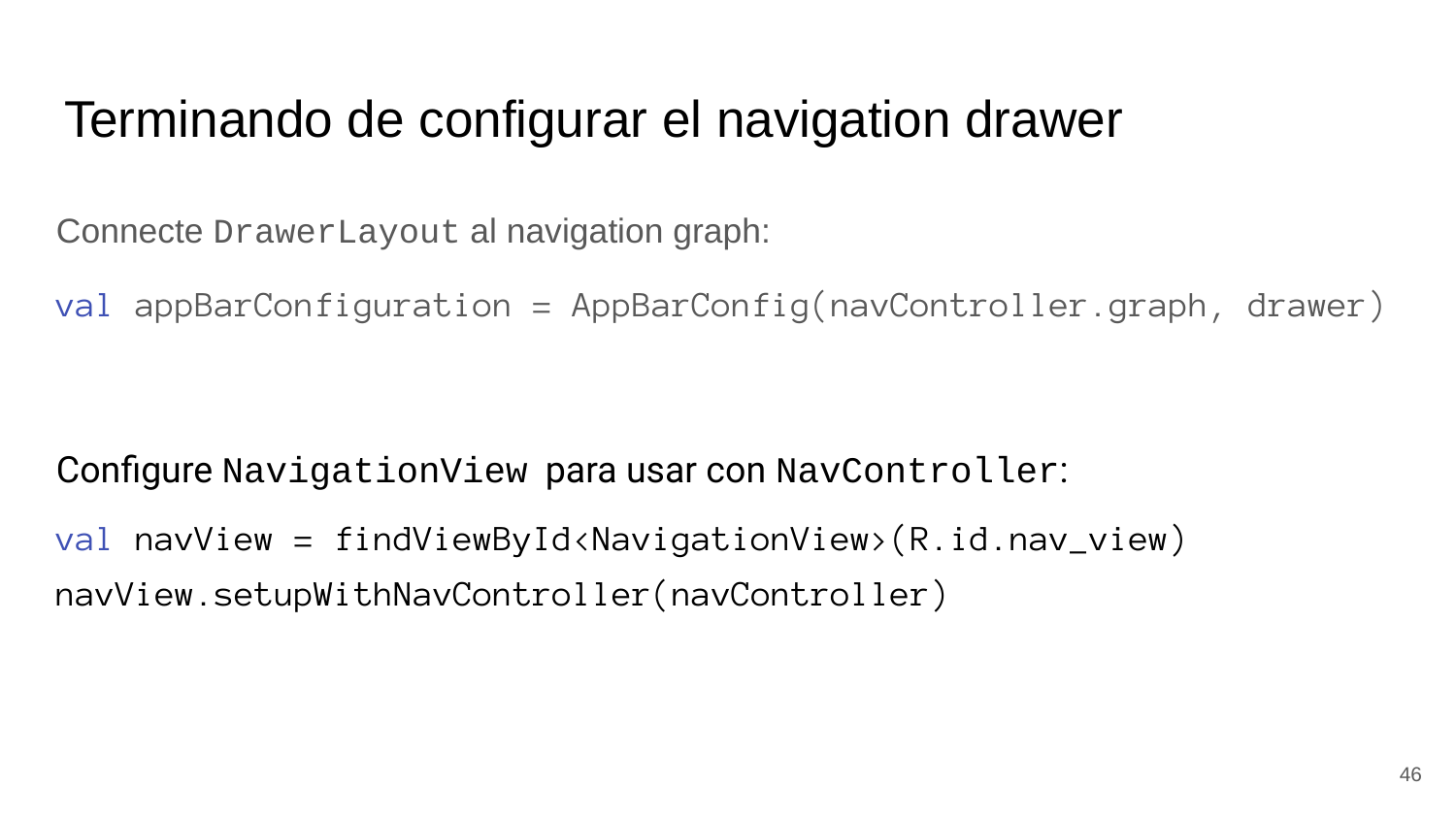

# Terminando de configurar el navigation drawer
Connecte DrawerLayout al navigation graph:
val appBarConfiguration = AppBarConfig(navController.graph, drawer)
Configure NavigationView  para usar con NavController:

val navView = findViewById<NavigationView>(R.id.nav_view)
navView.setupWithNavController(navController)
46